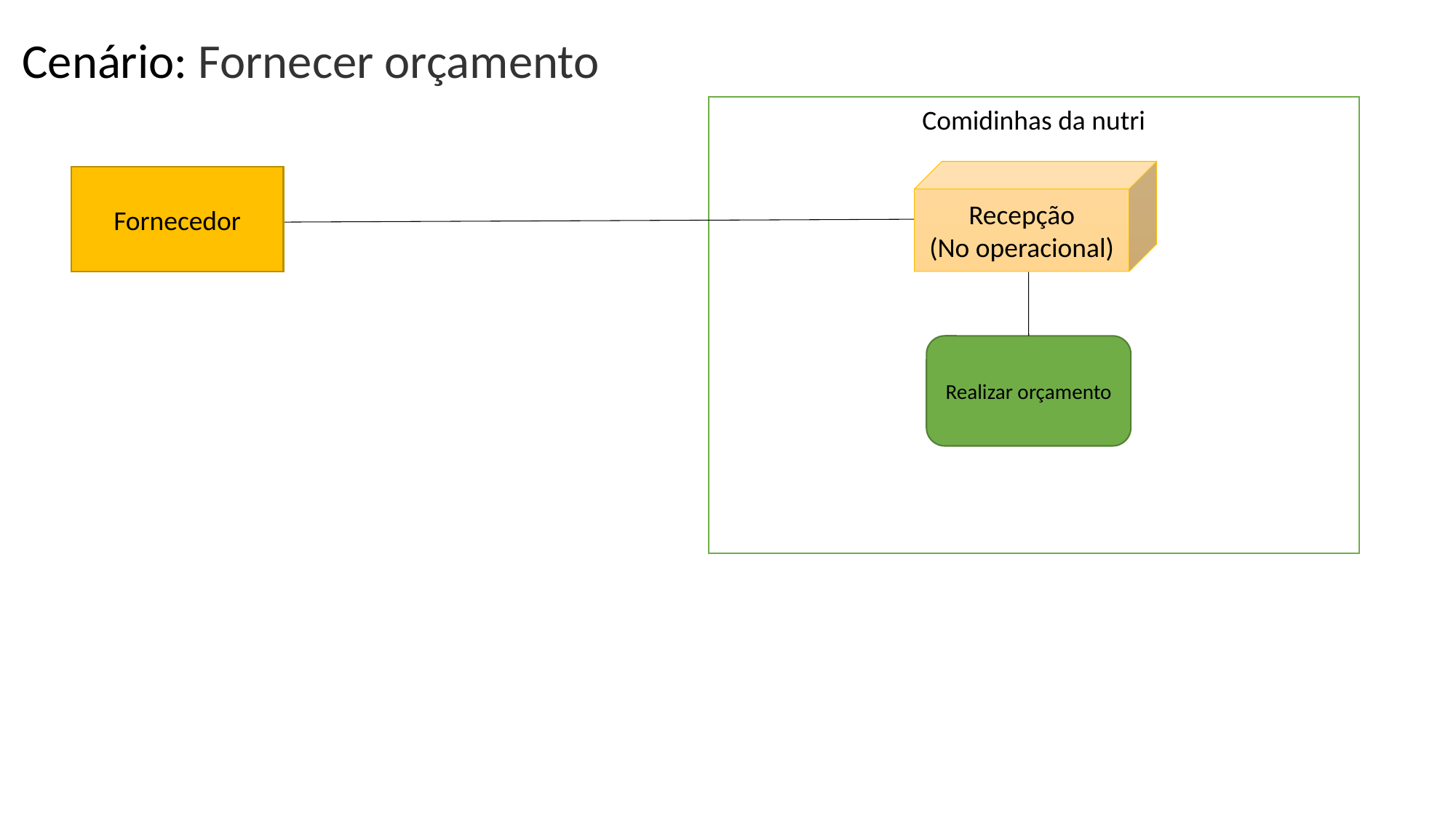

Cenário: Fornecer orçamento

Comidinhas da nutri

Recepção
(No operacional)
Fornecedor
Realizar orçamento